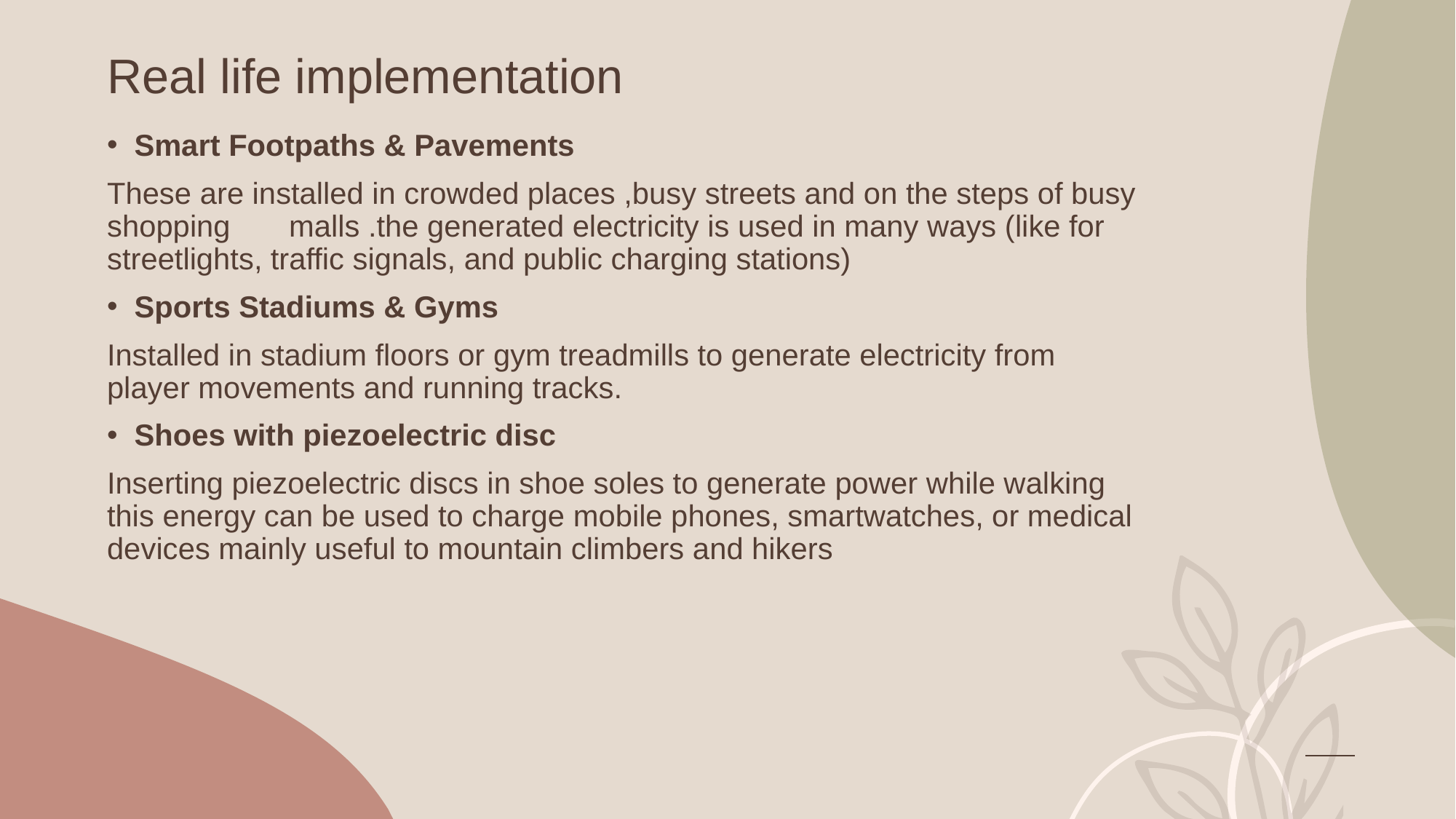

# Real life implementation
Smart Footpaths & Pavements
These are installed in crowded places ,busy streets and on the steps of busy shopping       malls .the generated electricity is used in many ways (like for streetlights, traffic signals, and public charging stations)
Sports Stadiums & Gyms
Installed in stadium floors or gym treadmills to generate electricity from player movements and running tracks.
Shoes with piezoelectric disc
Inserting piezoelectric discs in shoe soles to generate power while walking this energy can be used to charge mobile phones, smartwatches, or medical devices mainly useful to mountain climbers and hikers